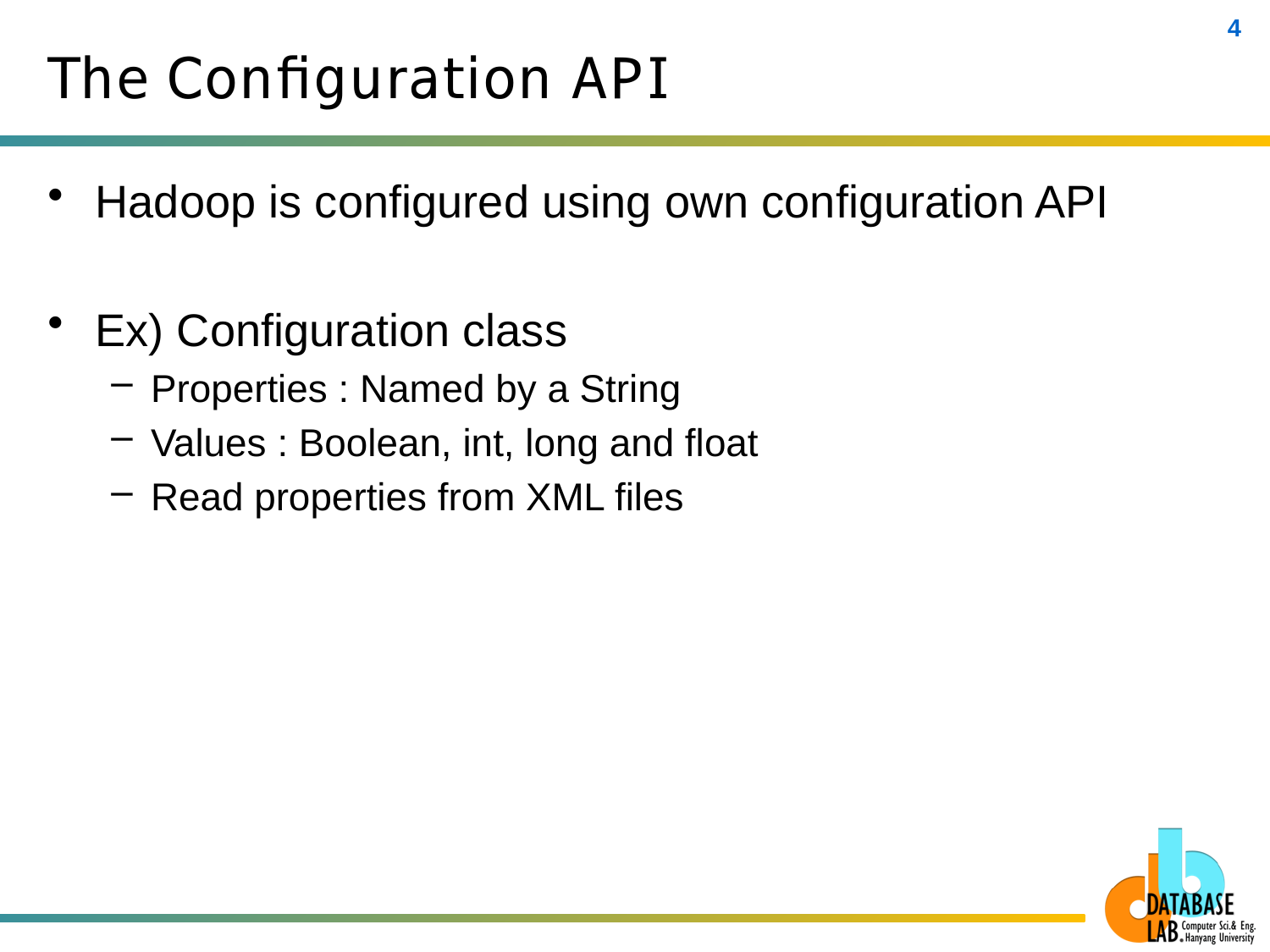

# The Configuration API
Hadoop is configured using own configuration API

Ex) Configuration class
Properties : Named by a String
Values : Boolean, int, long and float
Read properties from XML files